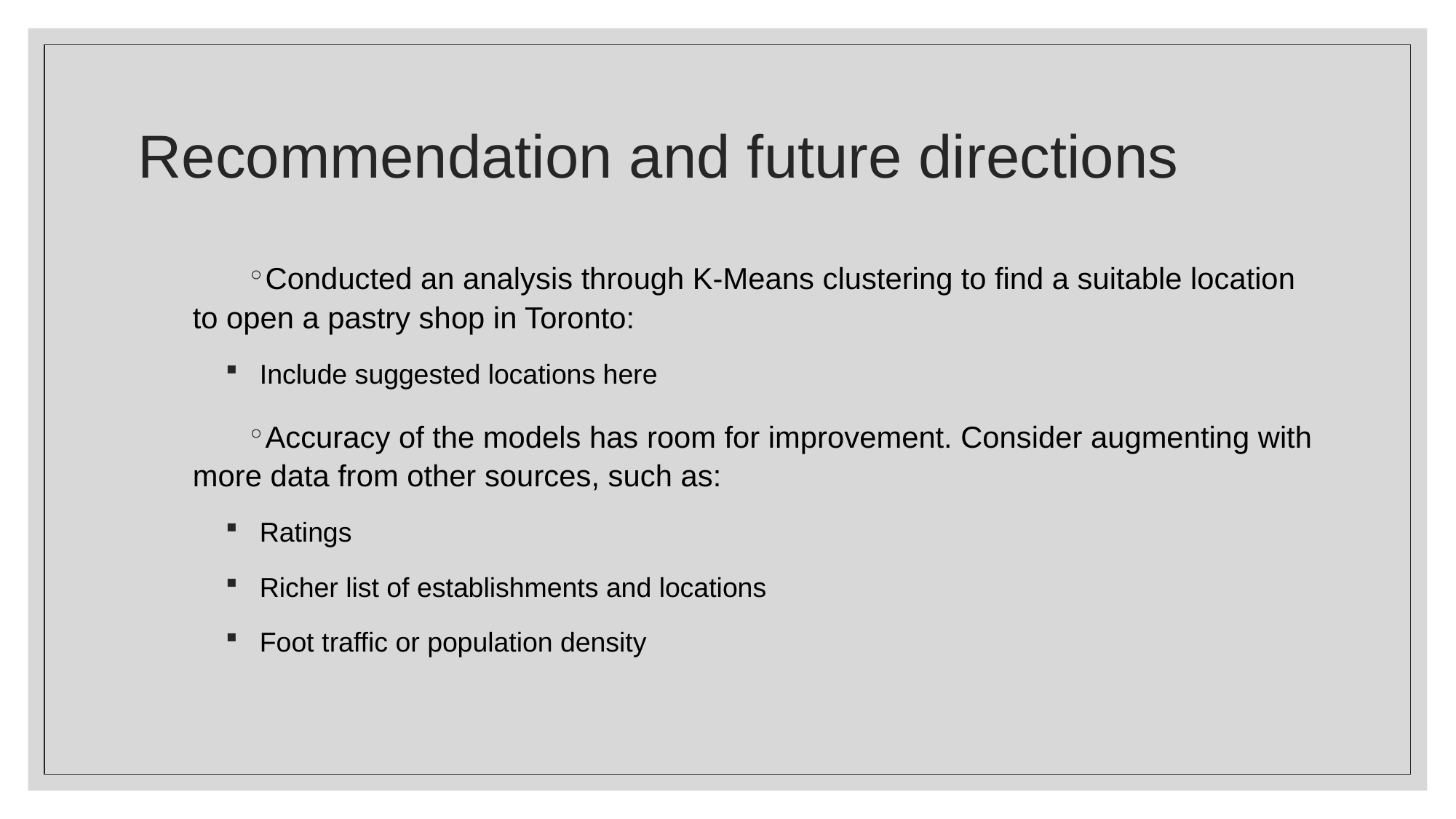

# Recommendation and future directions
Conducted an analysis through K-Means clustering to find a suitable location to open a pastry shop in Toronto:
Include suggested locations here
Accuracy of the models has room for improvement. Consider augmenting with more data from other sources, such as:
Ratings
Richer list of establishments and locations
Foot traffic or population density